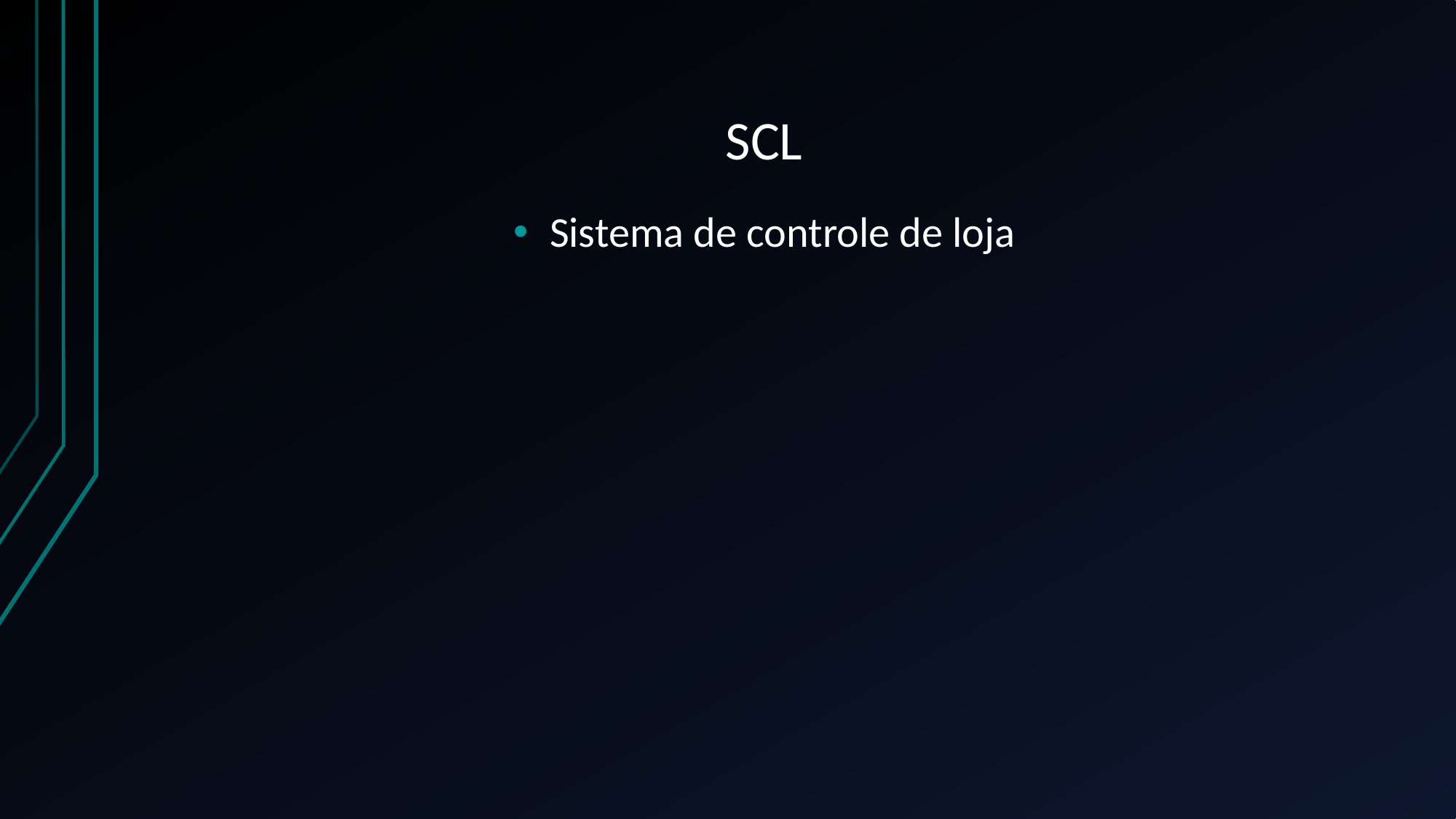

# SCL
Sistema de controle de loja